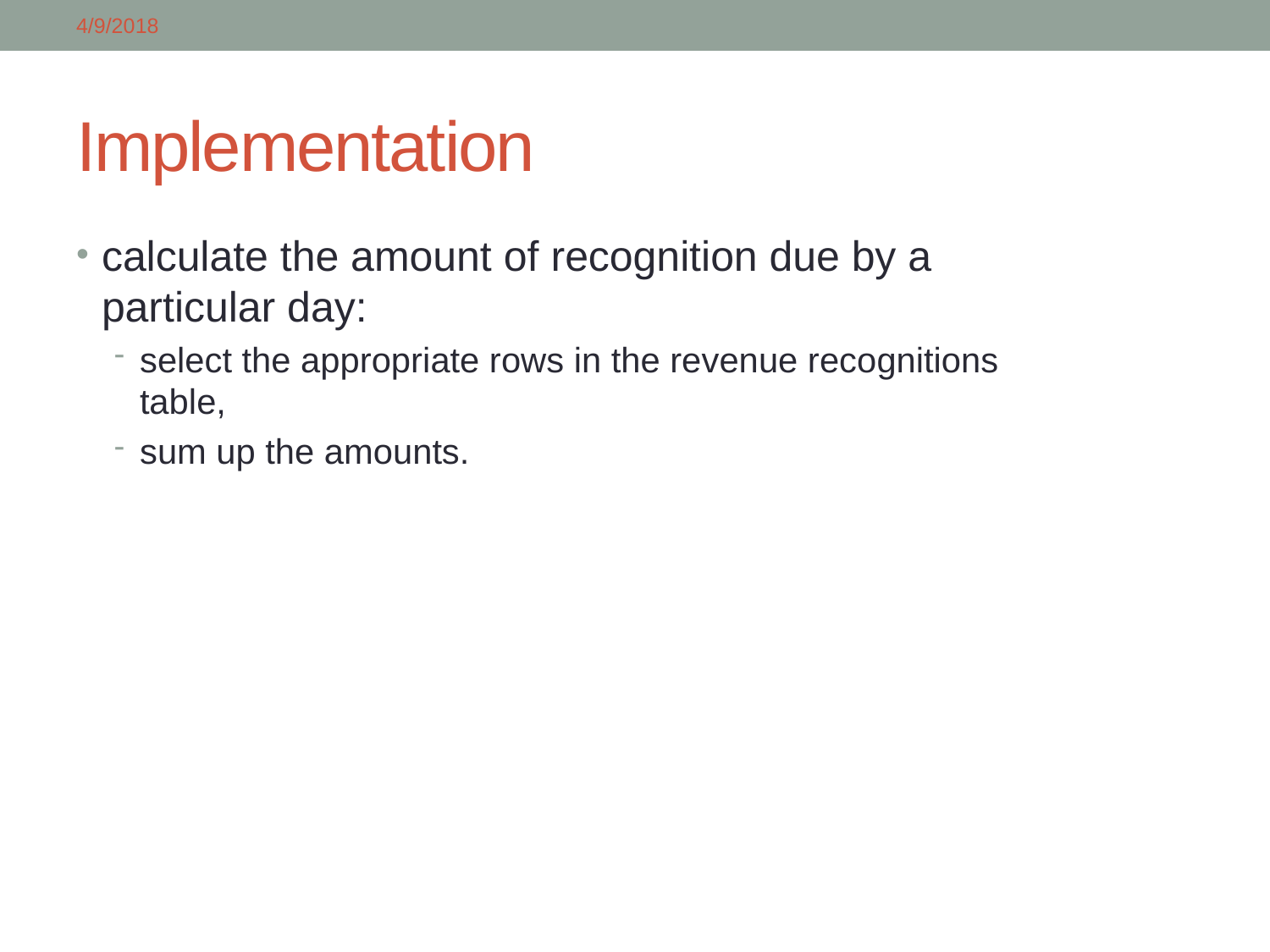

4/9/2018
# Implementation
calculate the amount of recognition due by a particular day:
select the appropriate rows in the revenue recognitions table,
sum up the amounts.